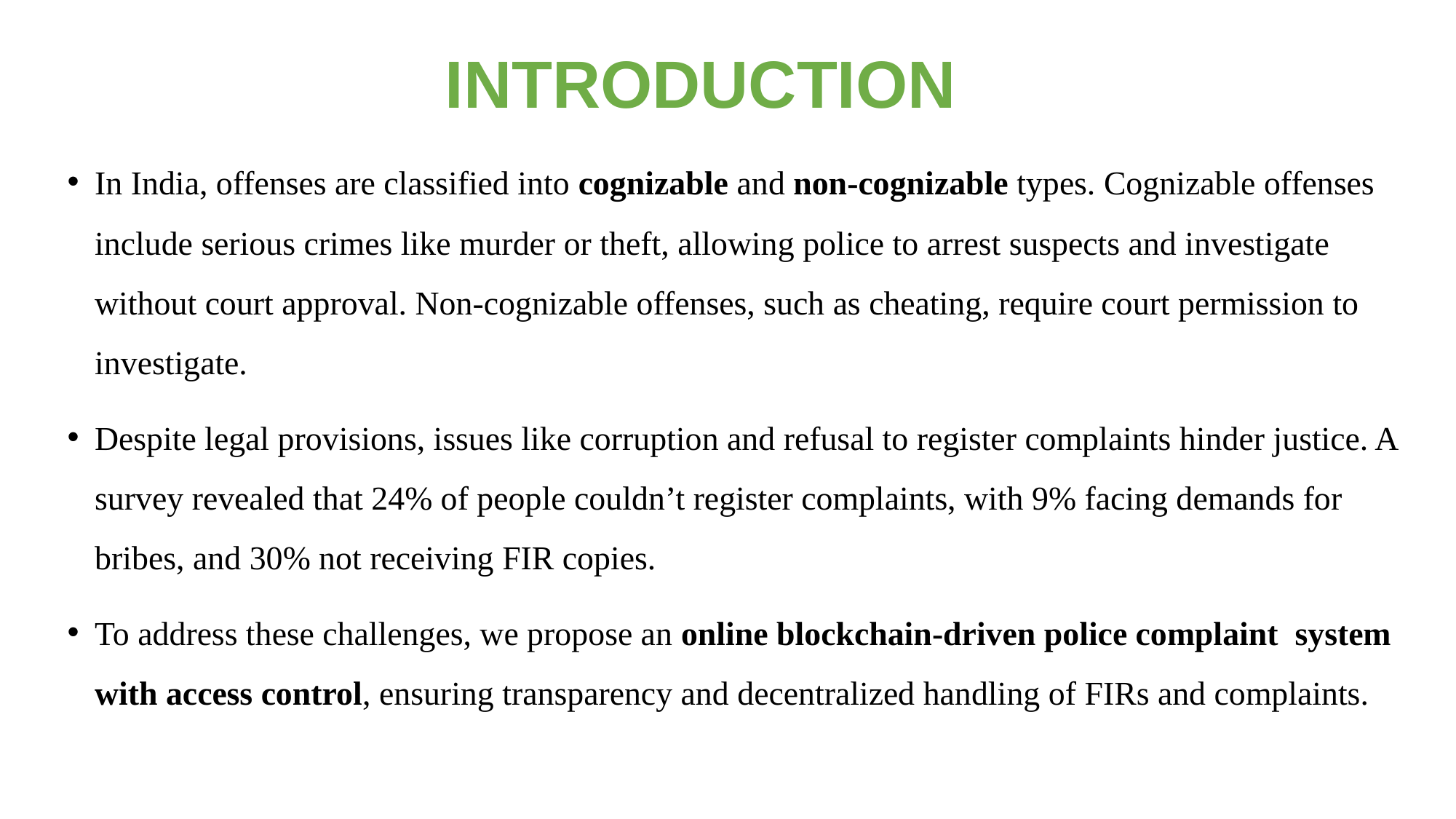

# INTRODUCTION
In India, offenses are classified into cognizable and non-cognizable types. Cognizable offenses include serious crimes like murder or theft, allowing police to arrest suspects and investigate without court approval. Non-cognizable offenses, such as cheating, require court permission to investigate.
Despite legal provisions, issues like corruption and refusal to register complaints hinder justice. A survey revealed that 24% of people couldn’t register complaints, with 9% facing demands for bribes, and 30% not receiving FIR copies.
To address these challenges, we propose an online blockchain-driven police complaint  system with access control, ensuring transparency and decentralized handling of FIRs and complaints.